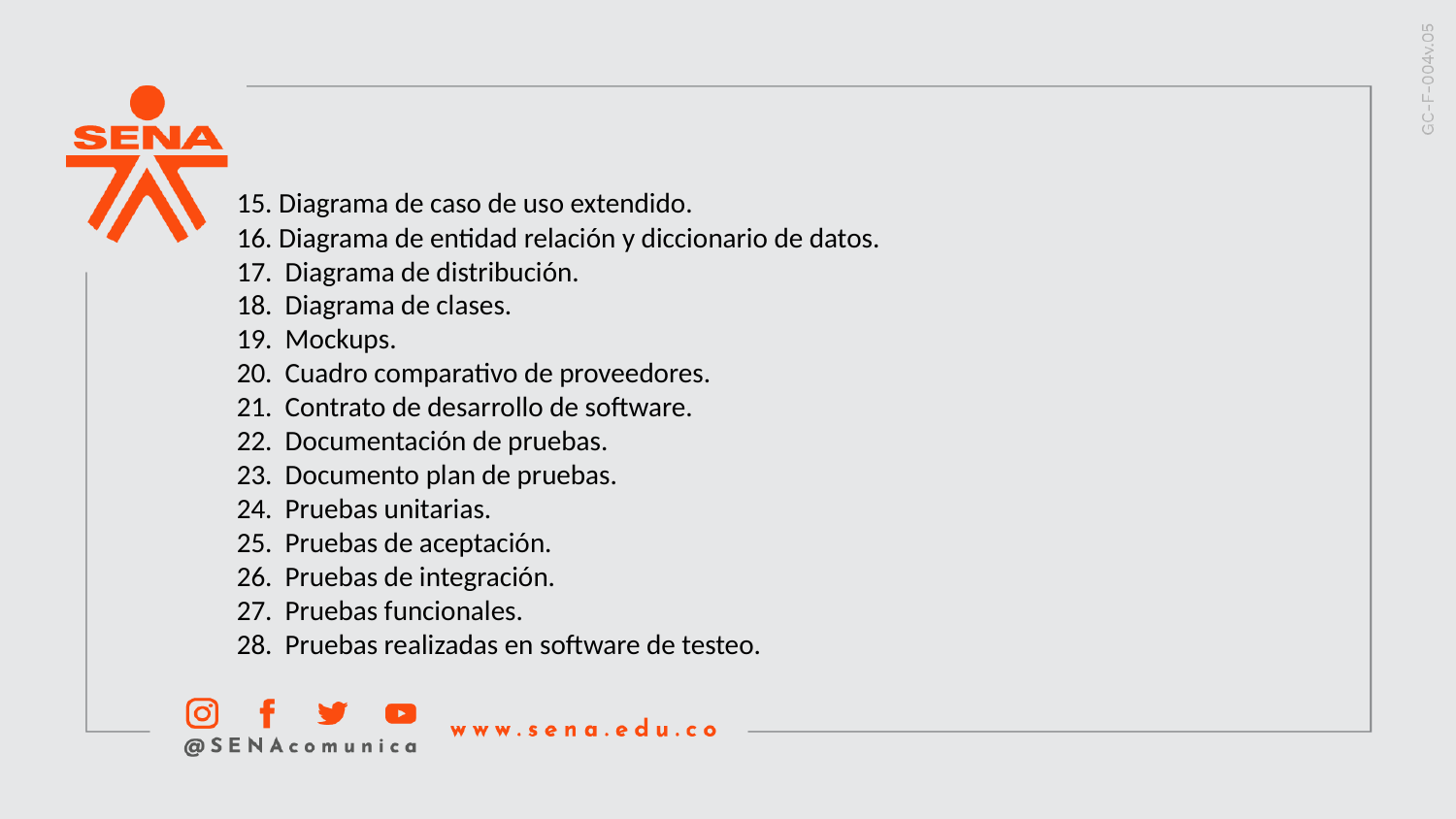

15. Diagrama de caso de uso extendido.
   16. Diagrama de entidad relación y diccionario de datos.
   17.  Diagrama de distribución.
   18.  Diagrama de clases.
   19.  Mockups.
   20.  Cuadro comparativo de proveedores.
   21.  Contrato de desarrollo de software.
   22.  Documentación de pruebas.
   23.  Documento plan de pruebas.
   24.  Pruebas unitarias.
   25.  Pruebas de aceptación.
   26.  Pruebas de integración.
   27.  Pruebas funcionales.
   28.  Pruebas realizadas en software de testeo.